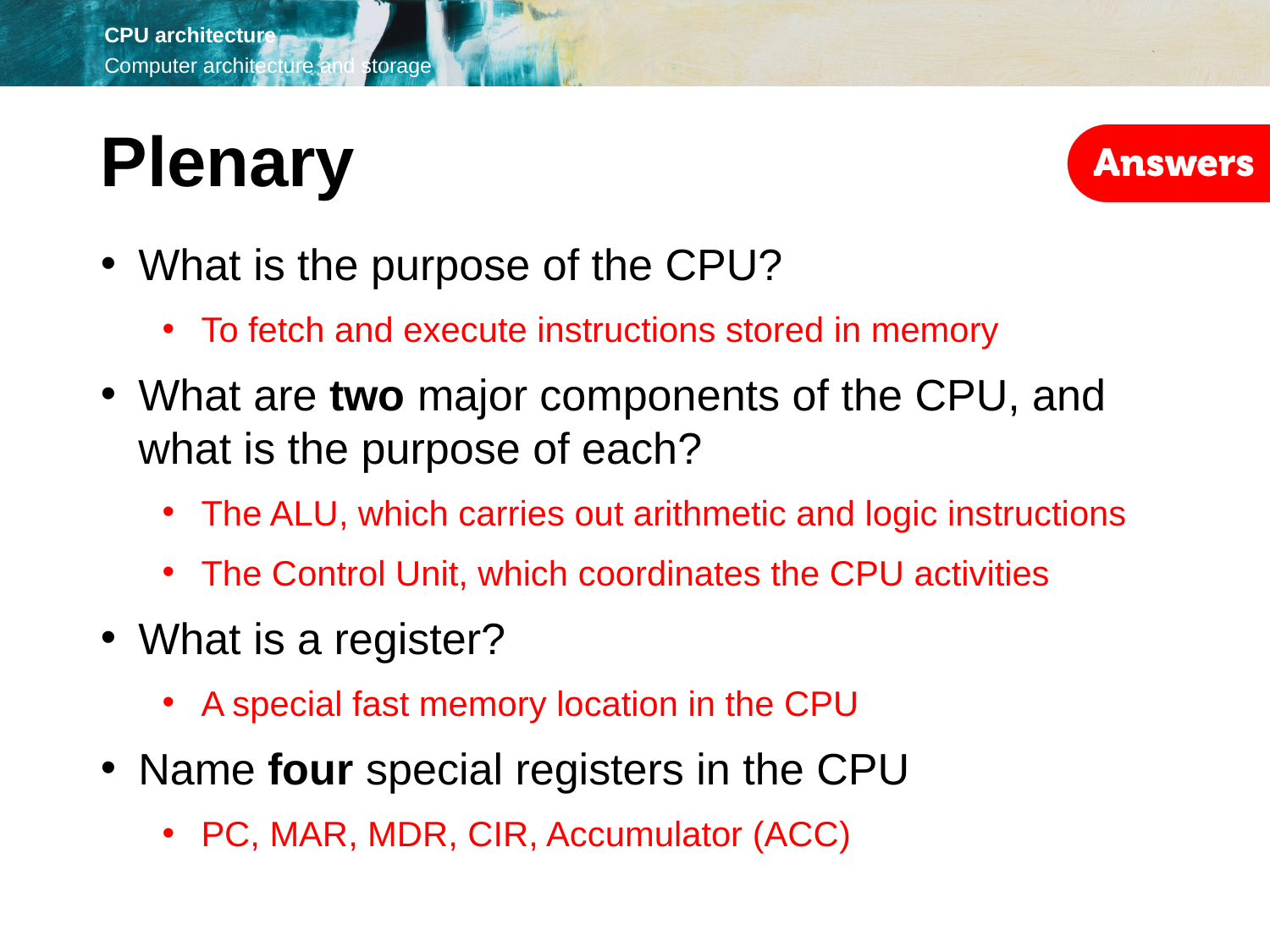

Plenary
What is the purpose of the CPU?
To fetch and execute instructions stored in memory
What are two major components of the CPU, and what is the purpose of each?
The ALU, which carries out arithmetic and logic instructions
The Control Unit, which coordinates the CPU activities
What is a register?
A special fast memory location in the CPU
Name four special registers in the CPU
PC, MAR, MDR, CIR, Accumulator (ACC)